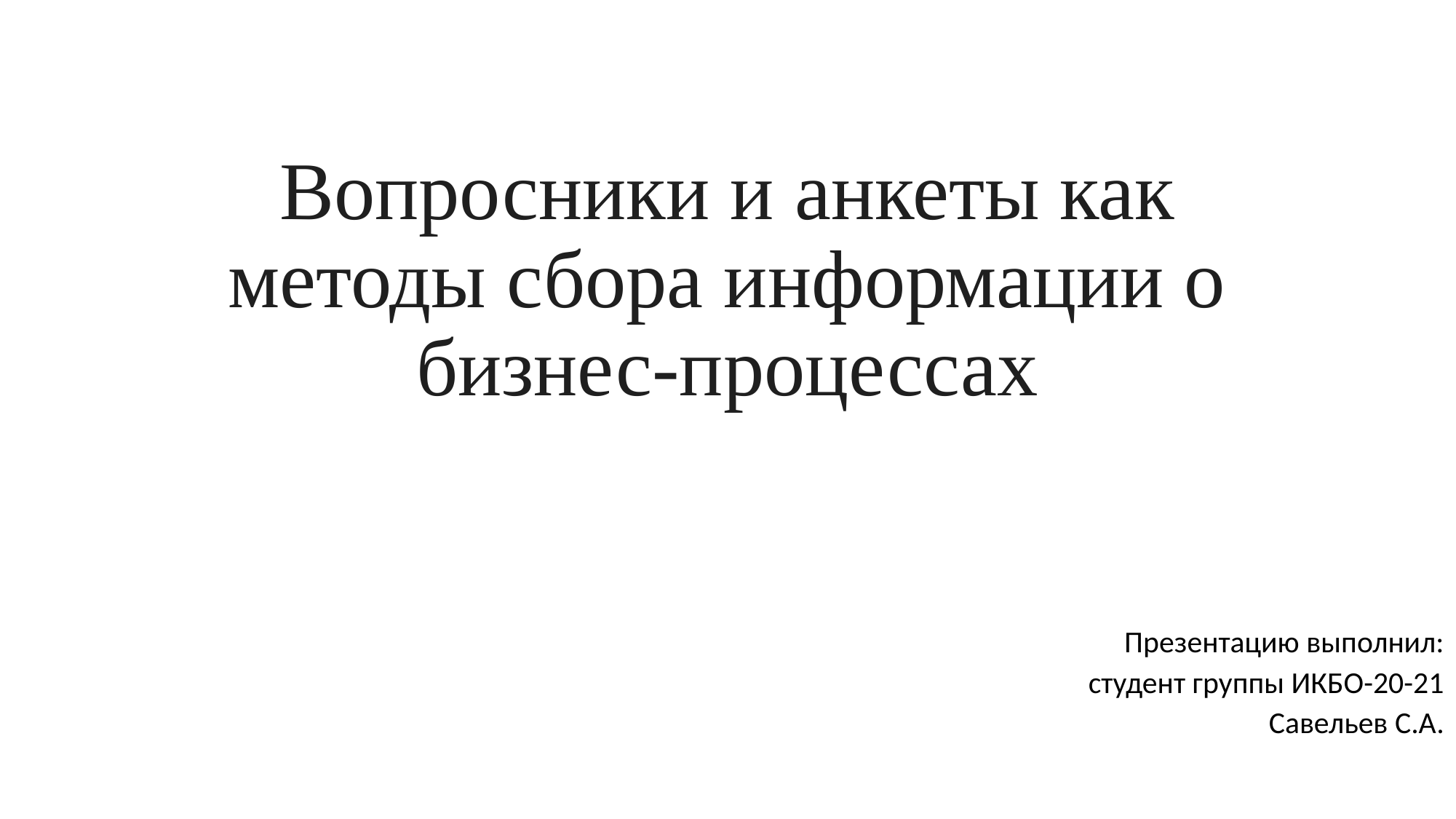

# Вопросники и анкеты как методы сбора информации о бизнес-процессах
Презентацию выполнил:
студент группы ИКБО-20-21
Савельев С.А.